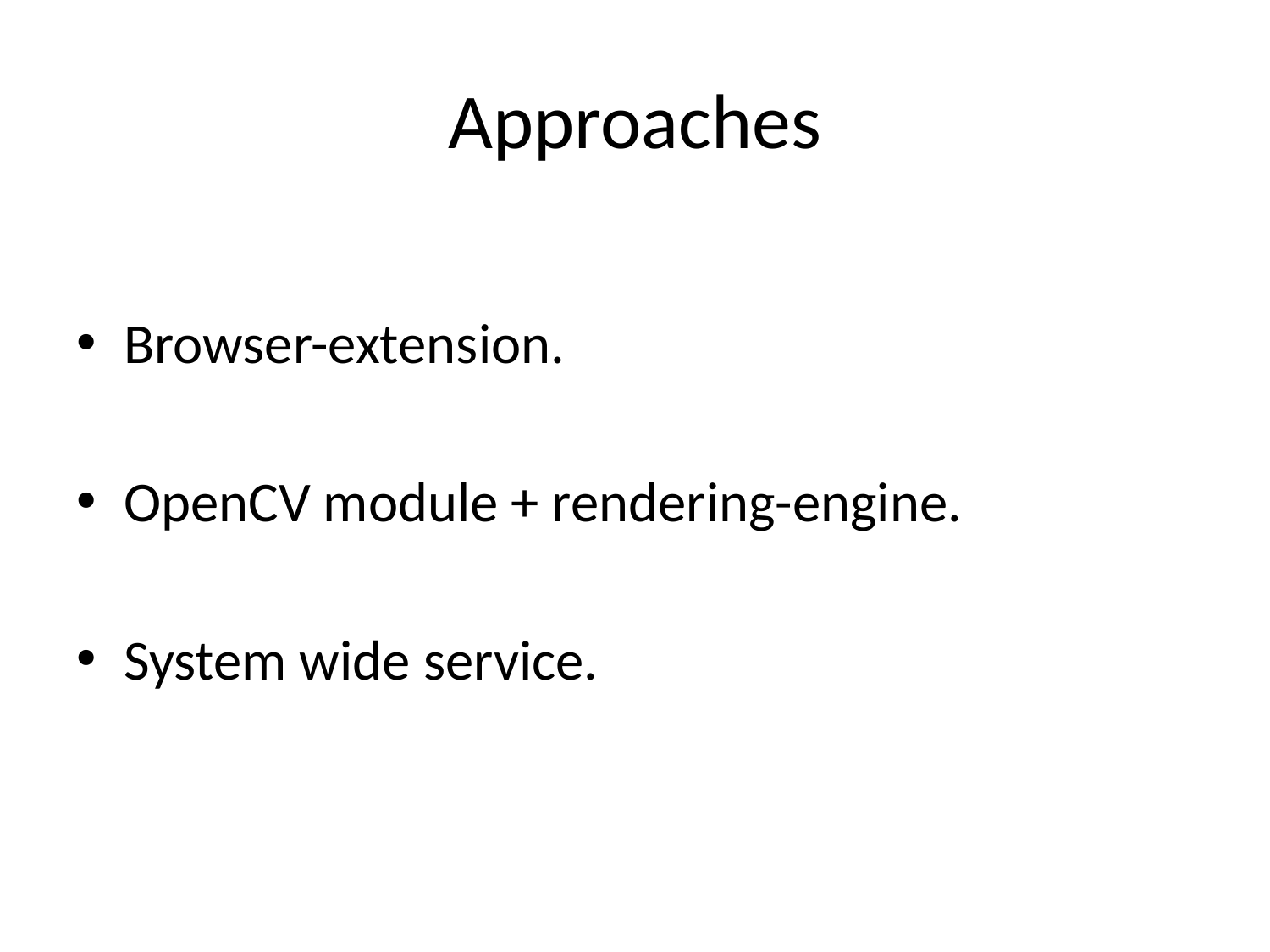

# Approaches

Browser-extension.

OpenCV module + rendering-engine.

System wide service.